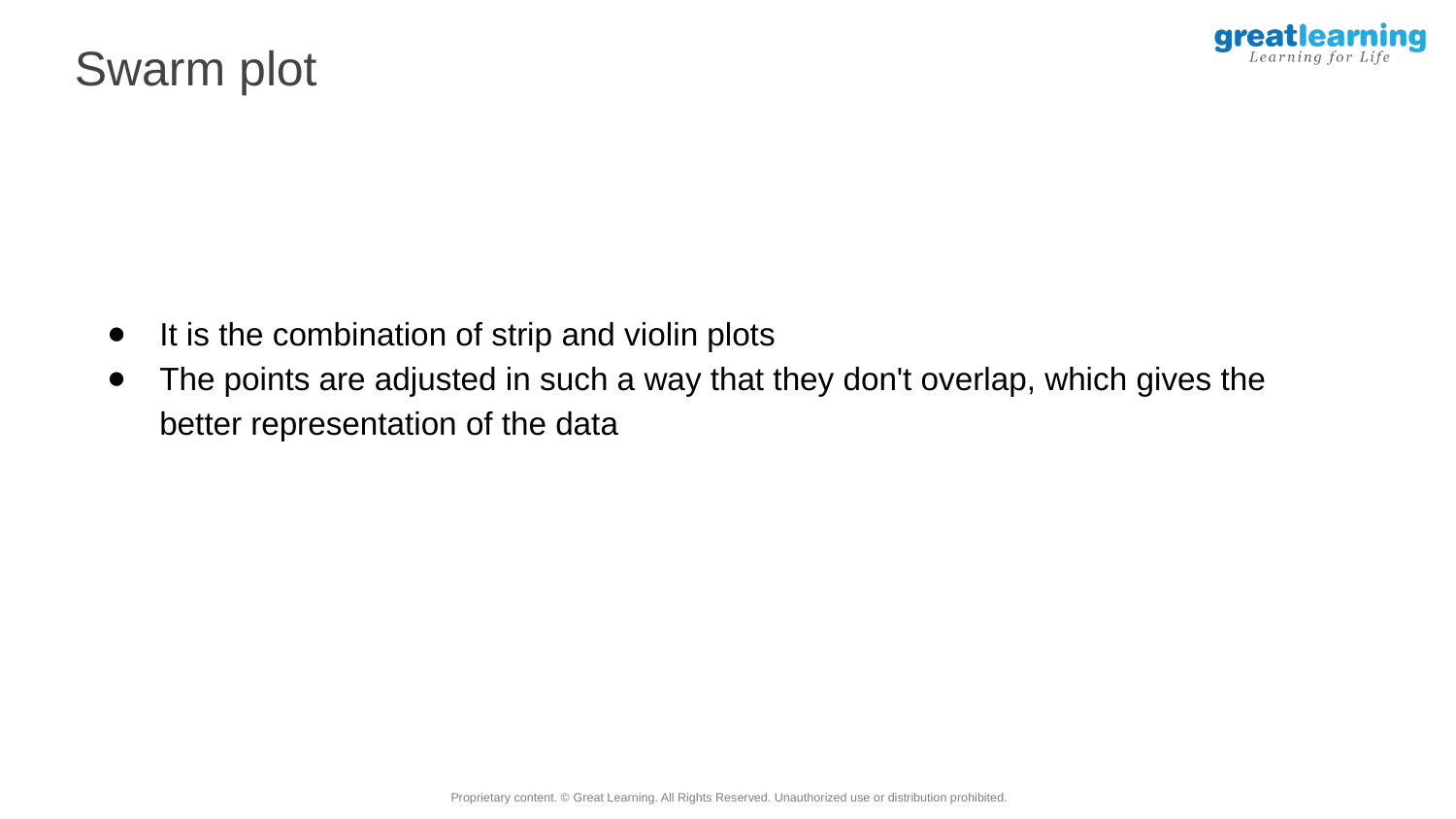

Swarm plot
It is the combination of strip and violin plots
The points are adjusted in such a way that they don't overlap, which gives the better representation of the data